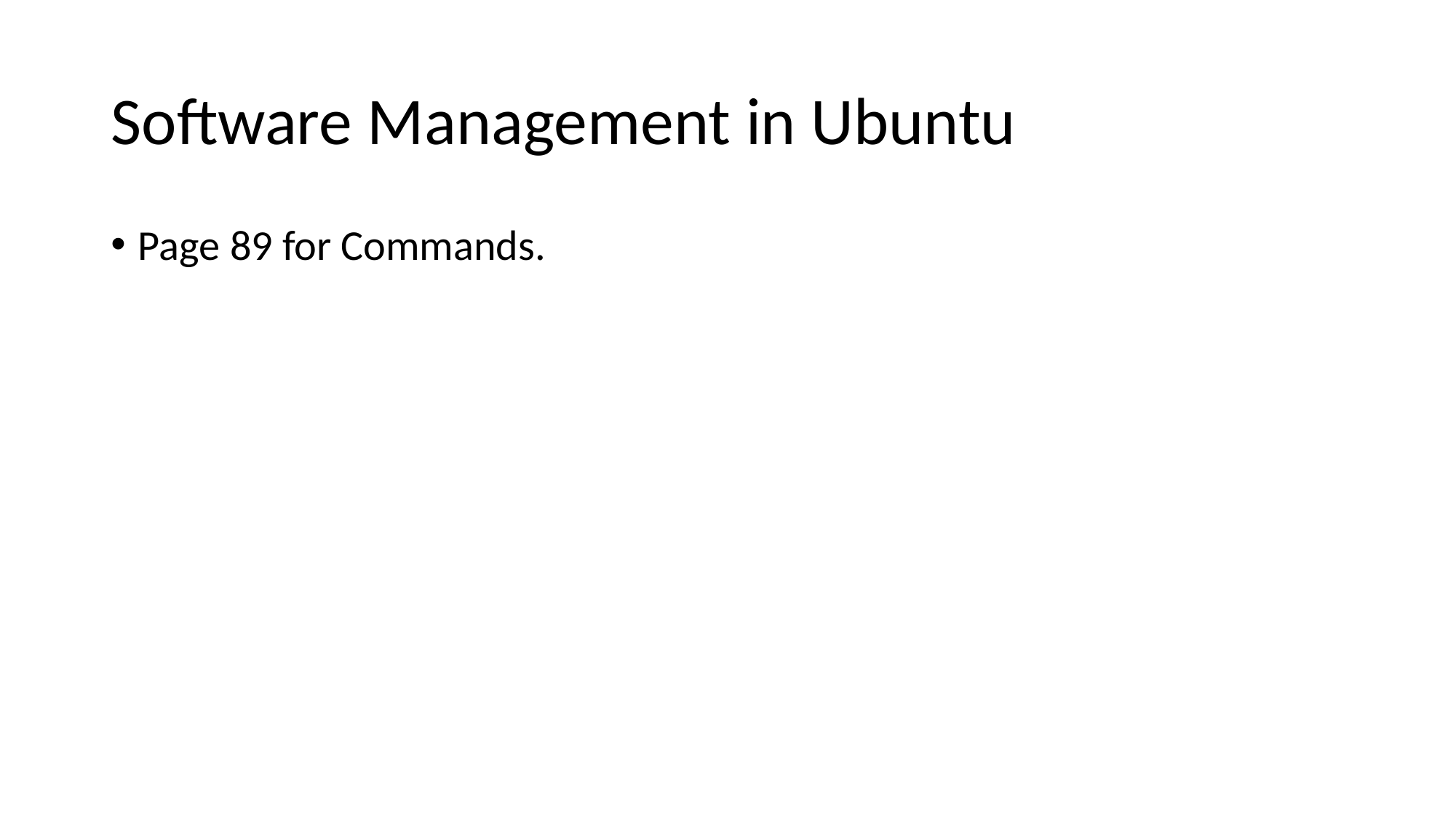

# Software Management in Ubuntu
Page 89 for Commands.